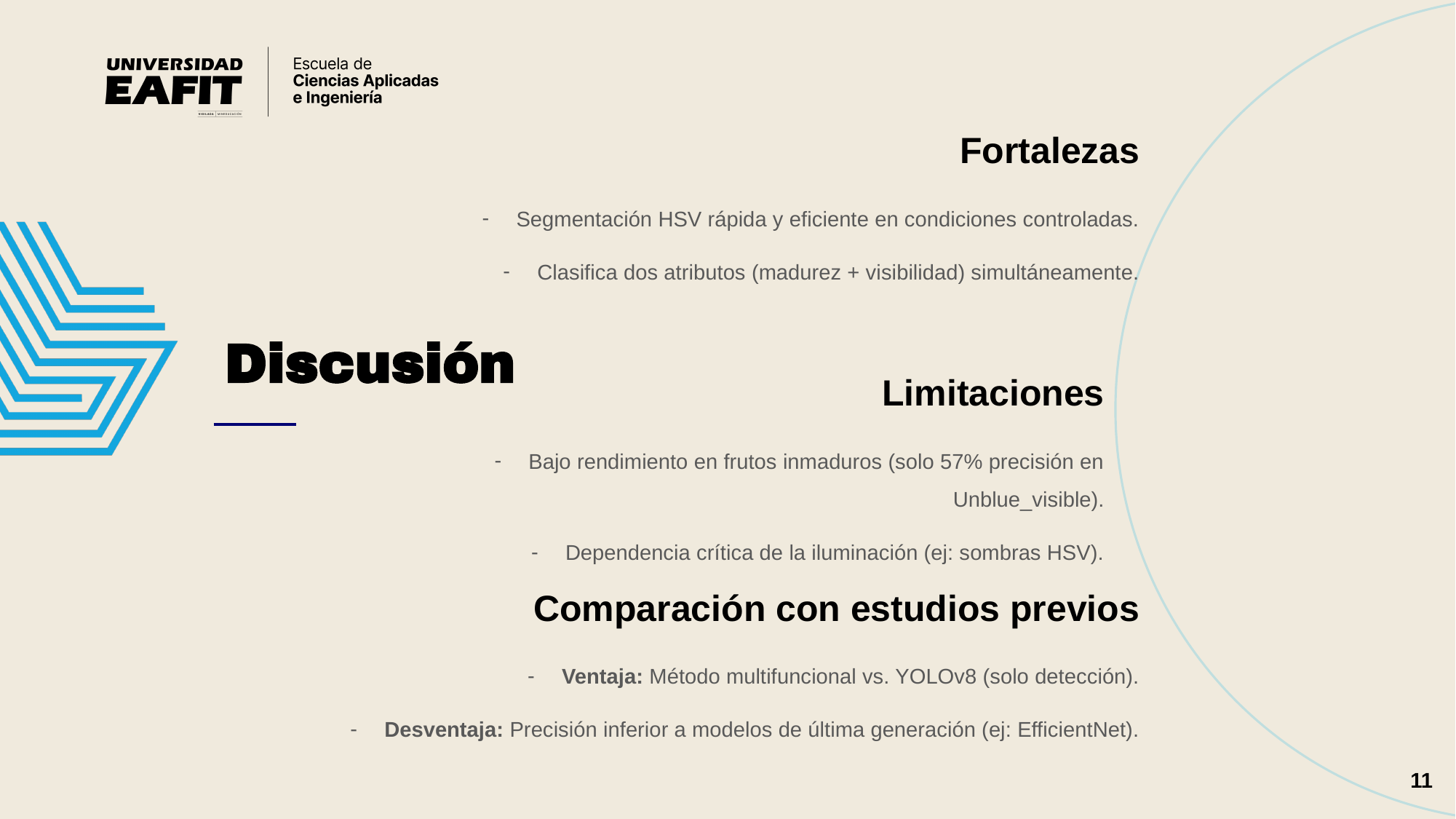

Fortalezas
Segmentación HSV rápida y eficiente en condiciones controladas.
Clasifica dos atributos (madurez + visibilidad) simultáneamente.
# Discusión
Limitaciones
Bajo rendimiento en frutos inmaduros (solo 57% precisión en Unblue_visible).
Dependencia crítica de la iluminación (ej: sombras HSV).
Comparación con estudios previos
Ventaja: Método multifuncional vs. YOLOv8 (solo detección).
Desventaja: Precisión inferior a modelos de última generación (ej: EfficientNet).
11